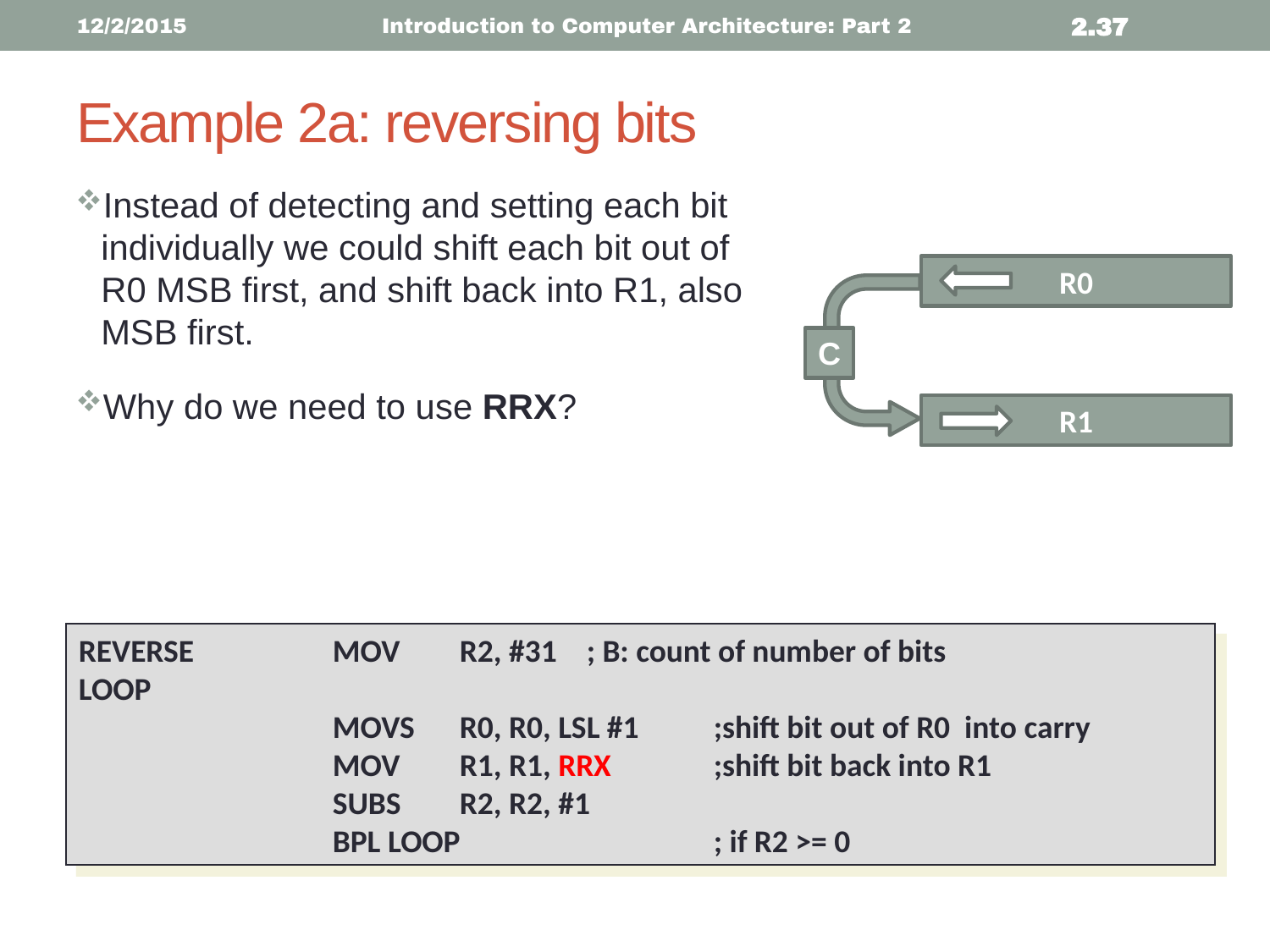

12/2/2015
Introduction to Computer Architecture: Part 2
2.37
# Example 2a: reversing bits
Instead of detecting and setting each bit individually we could shift each bit out of R0 MSB first, and shift back into R1, also MSB first.
Why do we need to use RRX?

R0

C
R1

REVERSE		MOV	R2, #31	; B: count of number of bits
LOOP
		MOVS	R0, R0, LSL #1	;shift bit out of R0  into carry
		MOV	R1, R1, RRX	;shift bit back into R1
		SUBS 	R2, R2, #1
		BPL LOOP		; if R2 >= 0